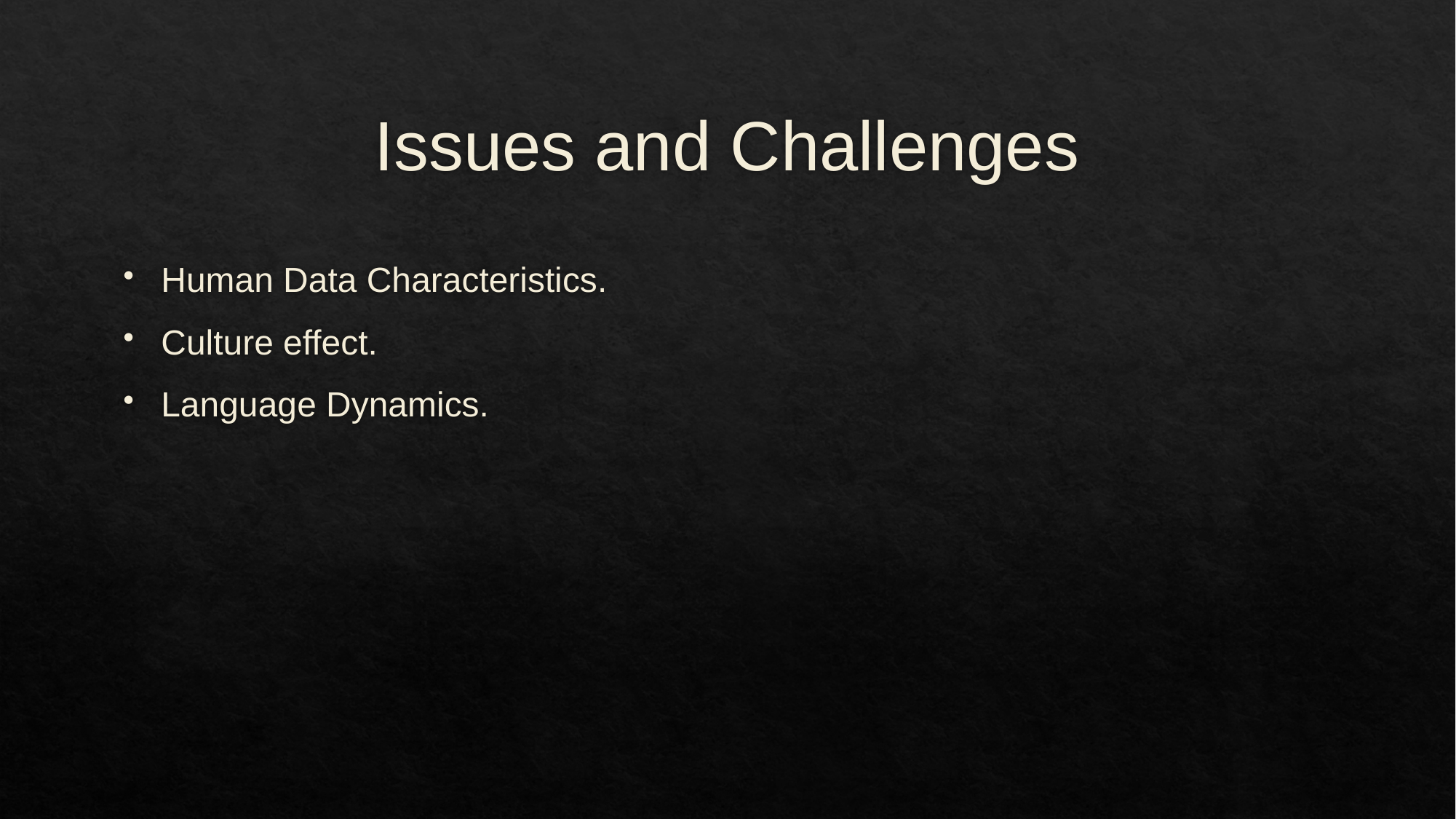

# Issues and Challenges
Human Data Characteristics.
Culture effect.
Language Dynamics.